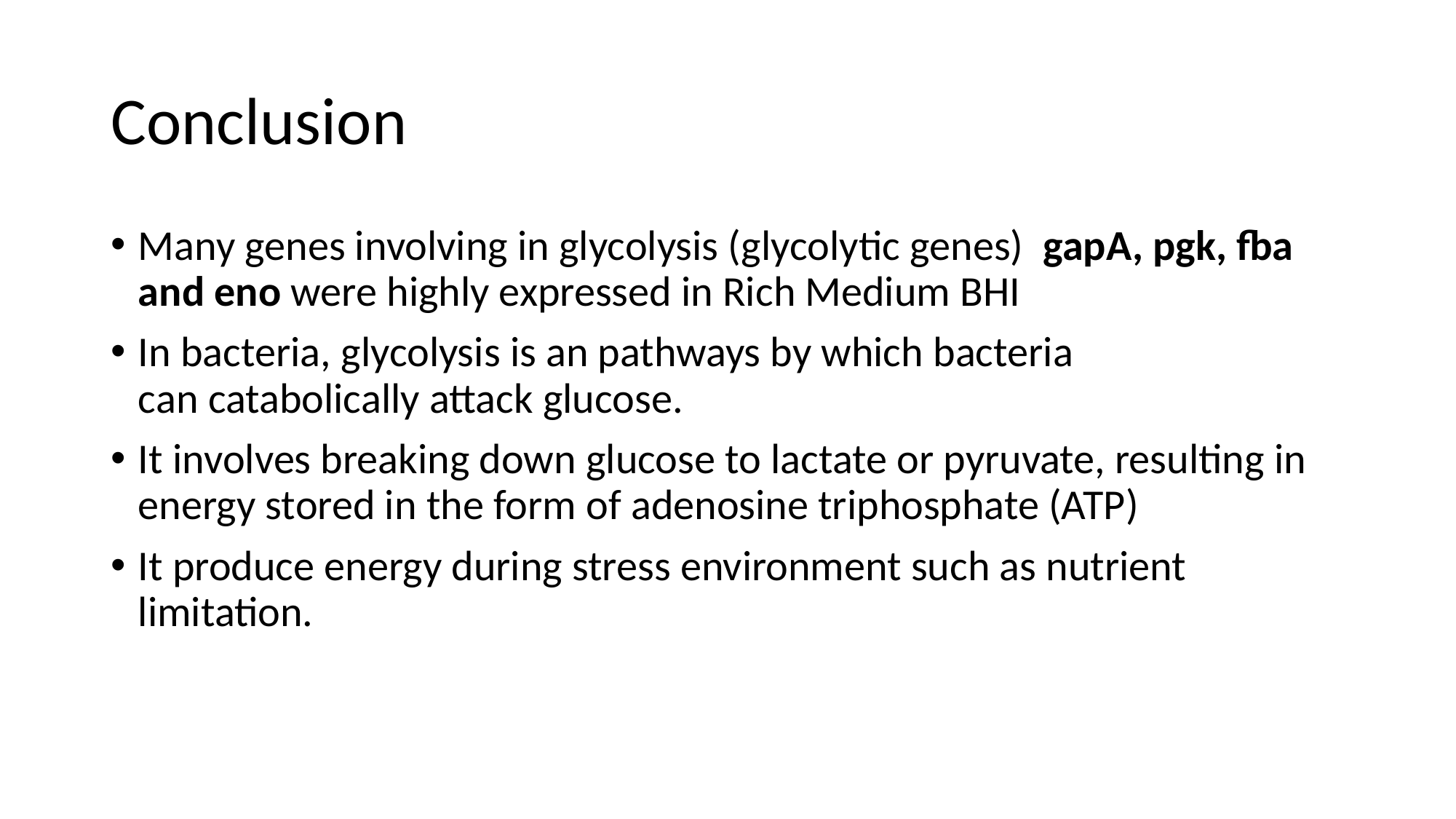

# Conclusion
Many genes involving in glycolysis (glycolytic genes)  gapA, pgk, fba and eno were highly expressed in Rich Medium BHI
In bacteria, glycolysis is an pathways by which bacteria can catabolically attack glucose.
It involves breaking down glucose to lactate or pyruvate, resulting in energy stored in the form of adenosine triphosphate (ATP)
It produce energy during stress environment such as nutrient limitation.